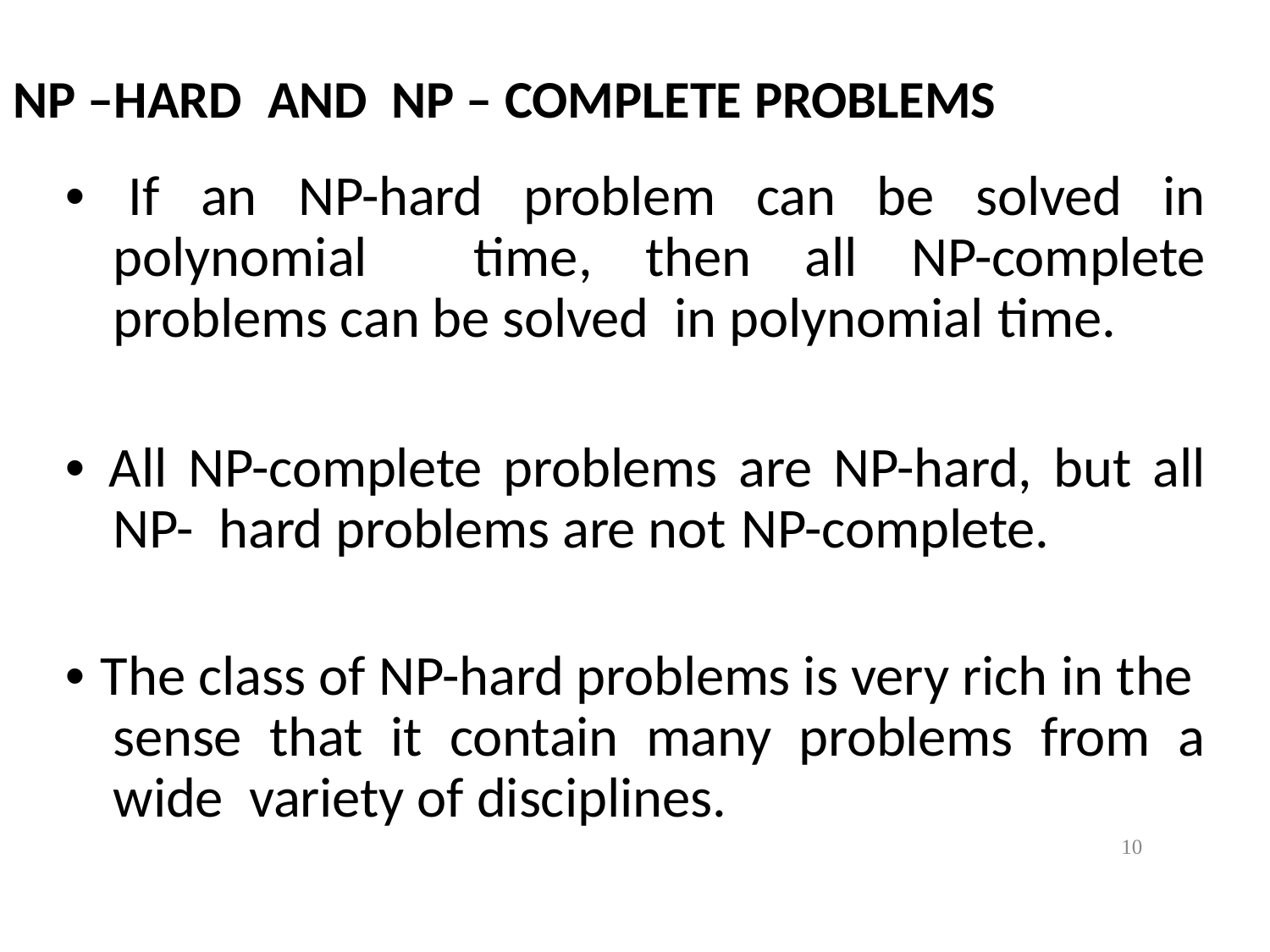

# NP –HARD	AND	NP – COMPLETE PROBLEMS
• If an NP-hard problem can be solved in polynomial  time, then all NP-complete problems can be solved  in polynomial time.

• All NP-complete problems are NP-hard, but all NP-  hard problems are not NP-complete.

• The class of NP-hard problems is very rich in the  sense that it contain many problems from a wide  variety of disciplines.
10